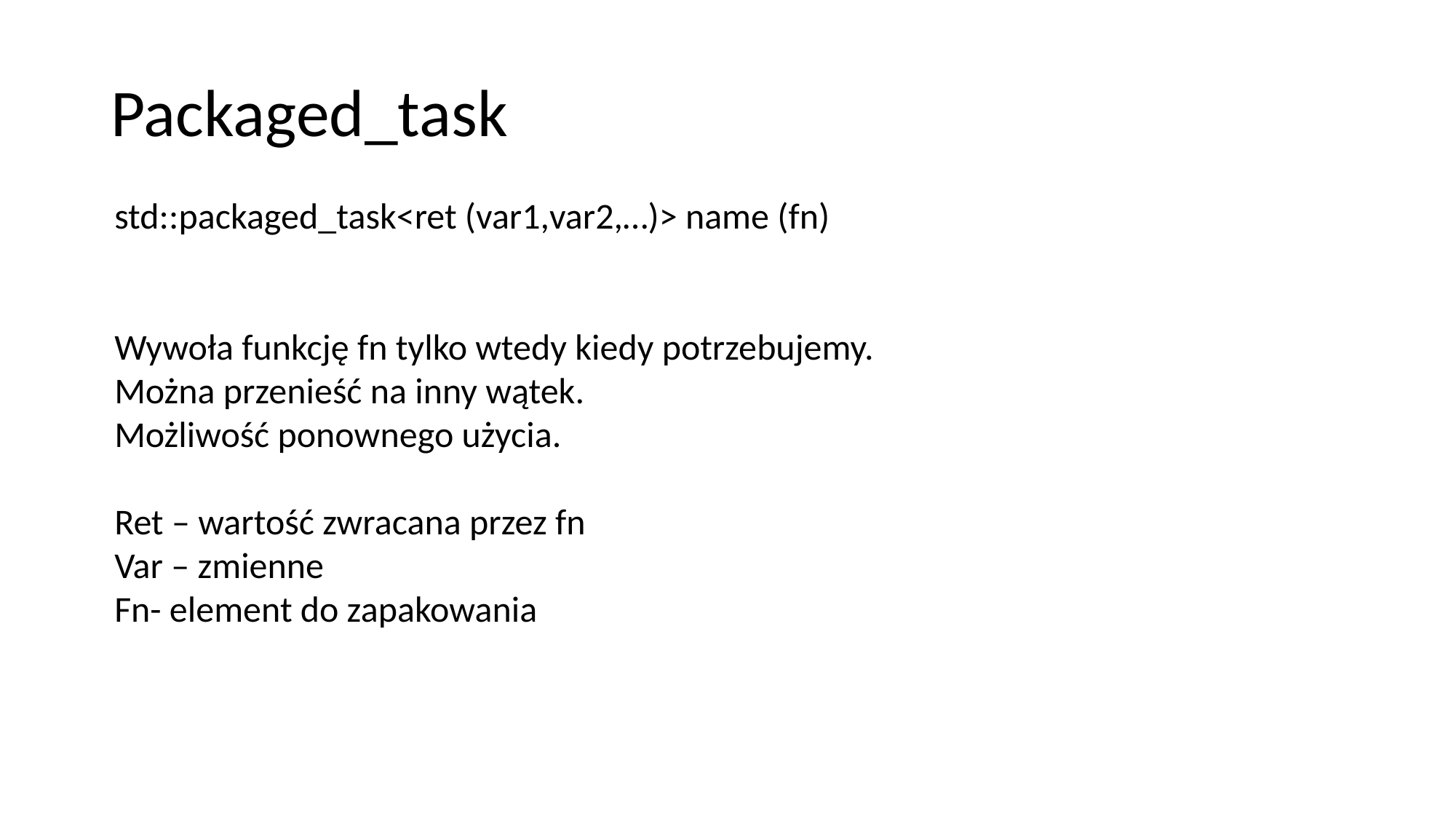

# Packaged_task
std::packaged_task<ret (var1,var2,…)> name (fn)

Wywoła funkcję fn tylko wtedy kiedy potrzebujemy.
Można przenieść na inny wątek.
Możliwość ponownego użycia.

Ret – wartość zwracana przez fn
Var – zmienne
Fn- element do zapakowania